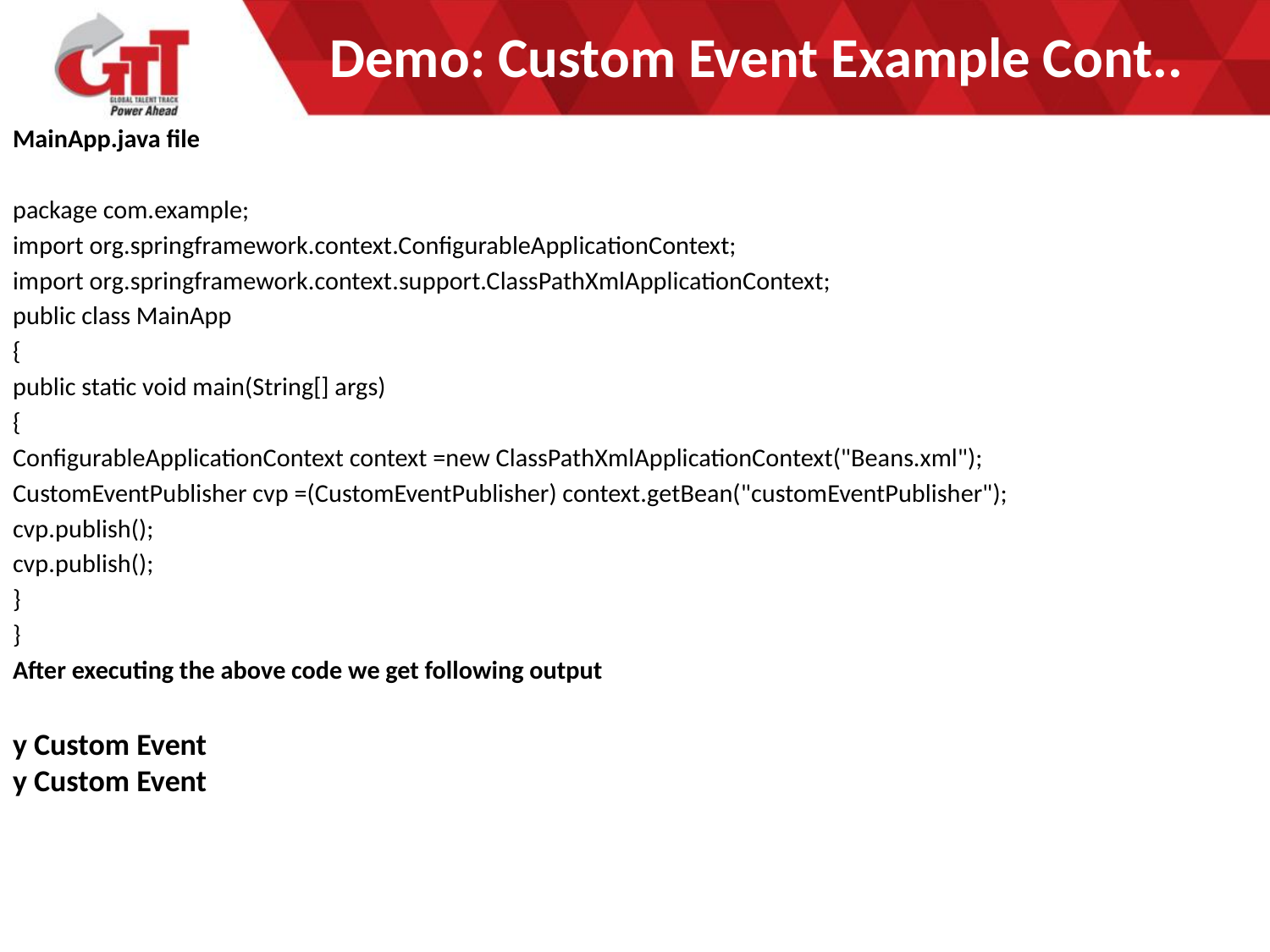

# Demo: Custom Event Example Cont..
MainApp.java file

package com.example;
import org.springframework.context.ConfigurableApplicationContext;
import org.springframework.context.support.ClassPathXmlApplicationContext;
public class MainApp
{
public static void main(String[] args)
{
ConfigurableApplicationContext context =new ClassPathXmlApplicationContext("Beans.xml");
CustomEventPublisher cvp =(CustomEventPublisher) context.getBean("customEventPublisher");
cvp.publish();
cvp.publish();
}
}
After executing the above code we get following output

y Custom Event
y Custom Event